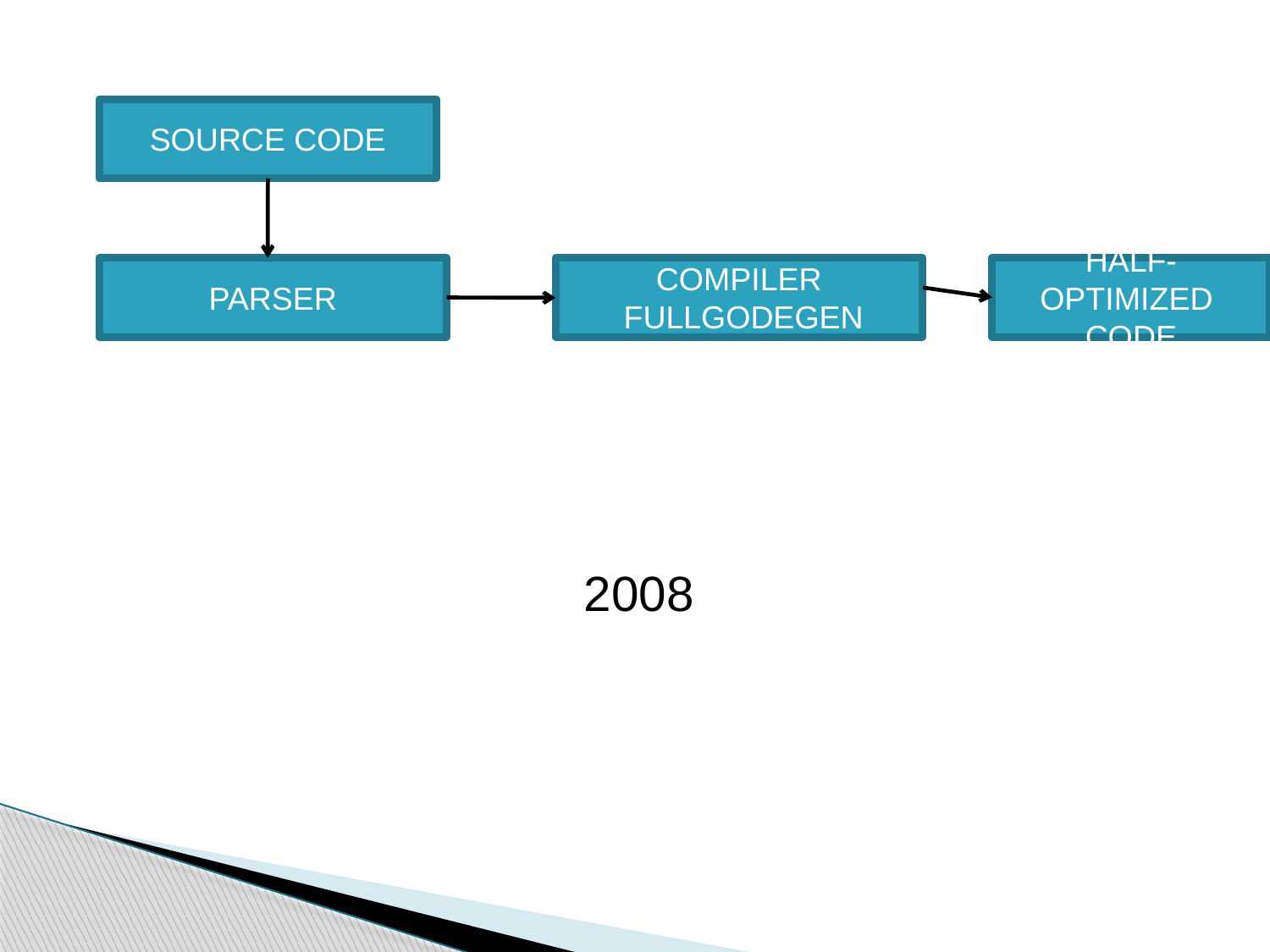

SOURCE CODE
PARSER
COMPILER
 FULLGODEGEN
HALF-OPTIMIZED
CODE
2008